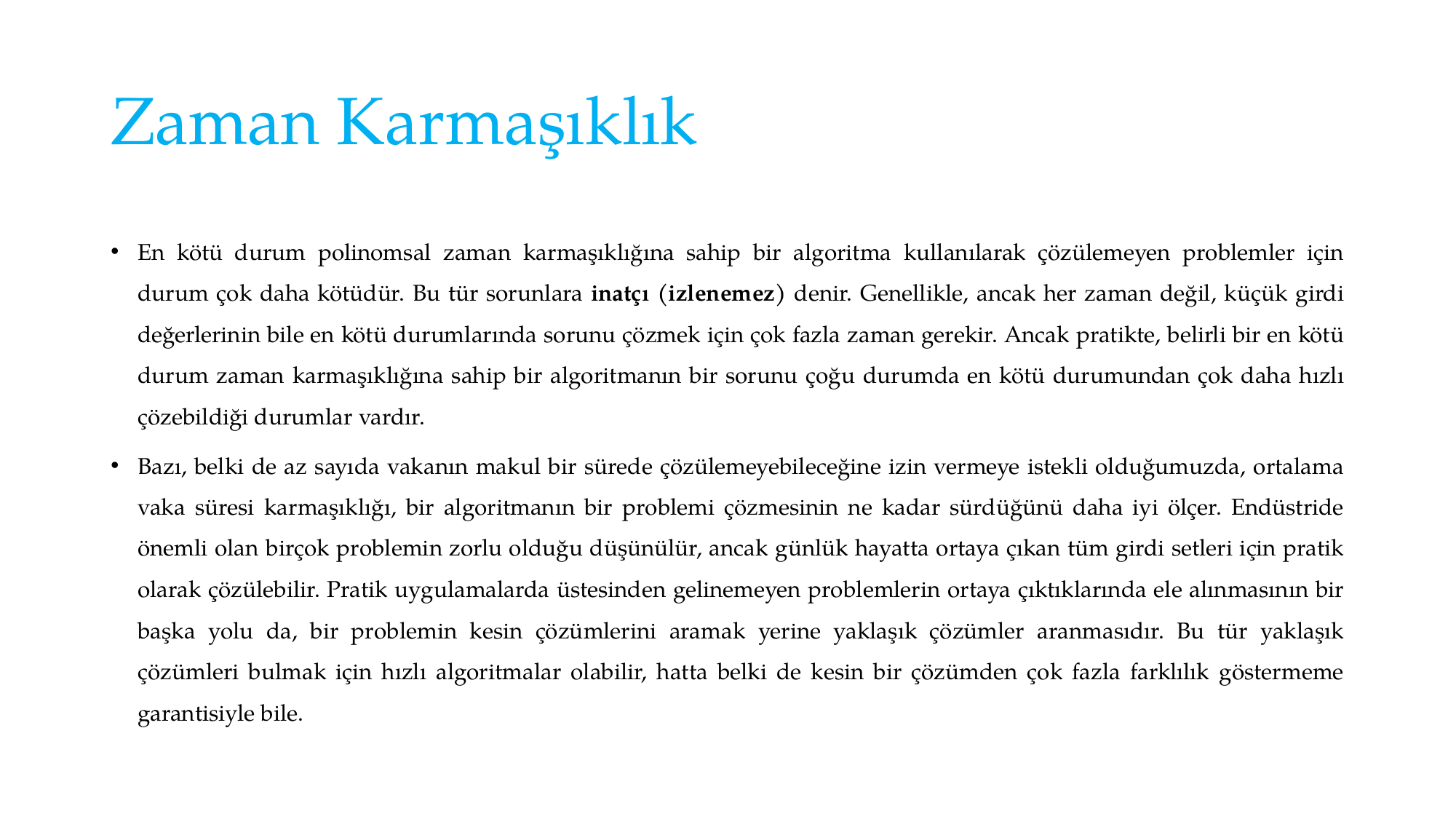

# Zaman Karmaşıklık
En kötü durum polinomsal zaman karmaşıklığına sahip bir algoritma kullanılarak çözülemeyen problemler için durum çok daha kötüdür. Bu tür sorunlara inatçı (izlenemez) denir. Genellikle, ancak her zaman değil, küçük girdi değerlerinin bile en kötü durumlarında sorunu çözmek için çok fazla zaman gerekir. Ancak pratikte, belirli bir en kötü durum zaman karmaşıklığına sahip bir algoritmanın bir sorunu çoğu durumda en kötü durumundan çok daha hızlı çözebildiği durumlar vardır.
Bazı, belki de az sayıda vakanın makul bir sürede çözülemeyebileceğine izin vermeye istekli olduğumuzda, ortalama vaka süresi karmaşıklığı, bir algoritmanın bir problemi çözmesinin ne kadar sürdüğünü daha iyi ölçer. Endüstride önemli olan birçok problemin zorlu olduğu düşünülür, ancak günlük hayatta ortaya çıkan tüm girdi setleri için pratik olarak çözülebilir. Pratik uygulamalarda üstesinden gelinemeyen problemlerin ortaya çıktıklarında ele alınmasının bir başka yolu da, bir problemin kesin çözümlerini aramak yerine yaklaşık çözümler aranmasıdır. Bu tür yaklaşık çözümleri bulmak için hızlı algoritmalar olabilir, hatta belki de kesin bir çözümden çok fazla farklılık göstermeme garantisiyle bile.